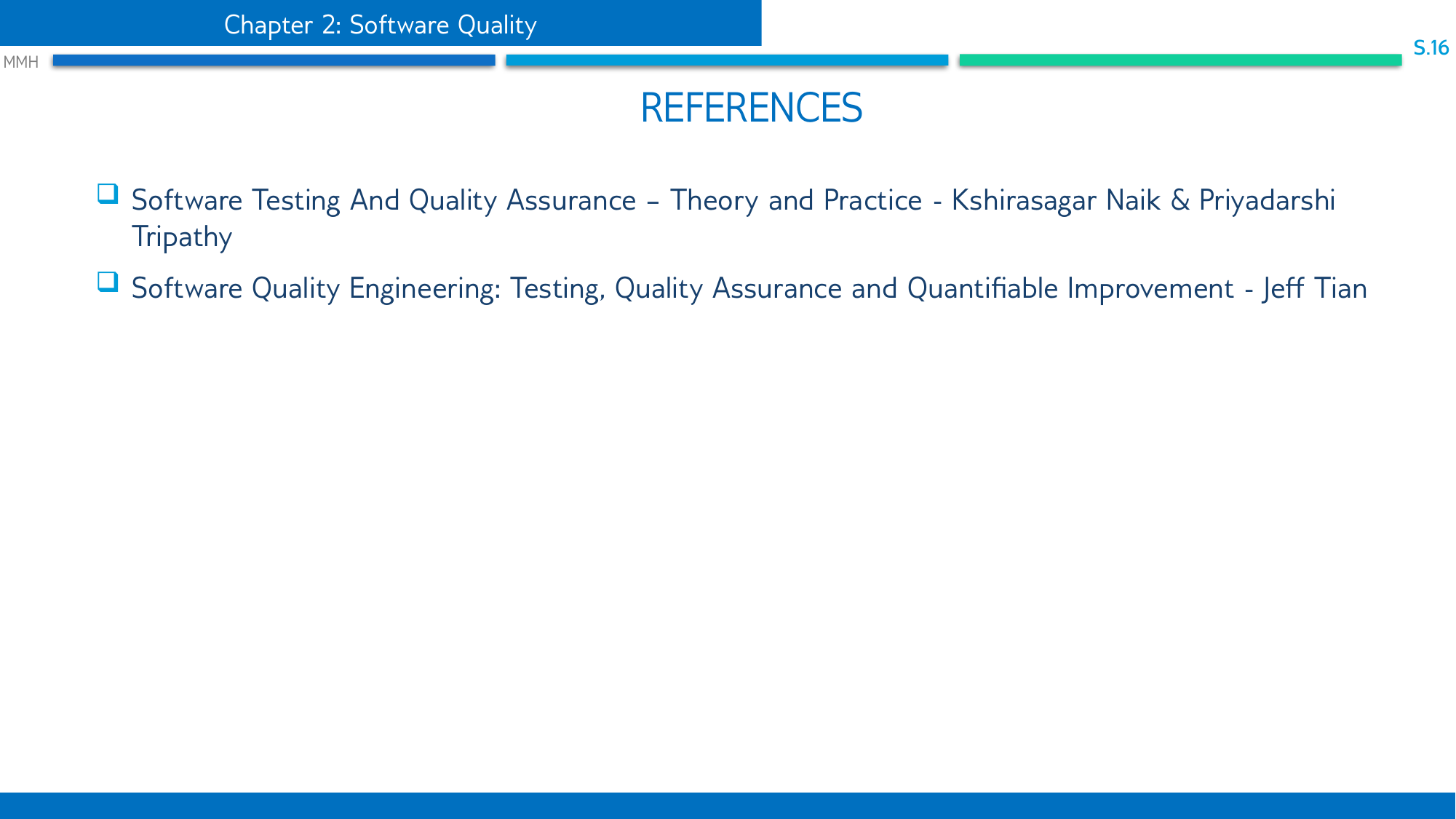

Chapter 2: Software Quality
 S.16
  MMH
       references
Software Testing And Quality Assurance – Theory and Practice - Kshirasagar Naik & Priyadarshi Tripathy
Software Quality Engineering: Testing, Quality Assurance and Quantifiable Improvement - Jeff Tian